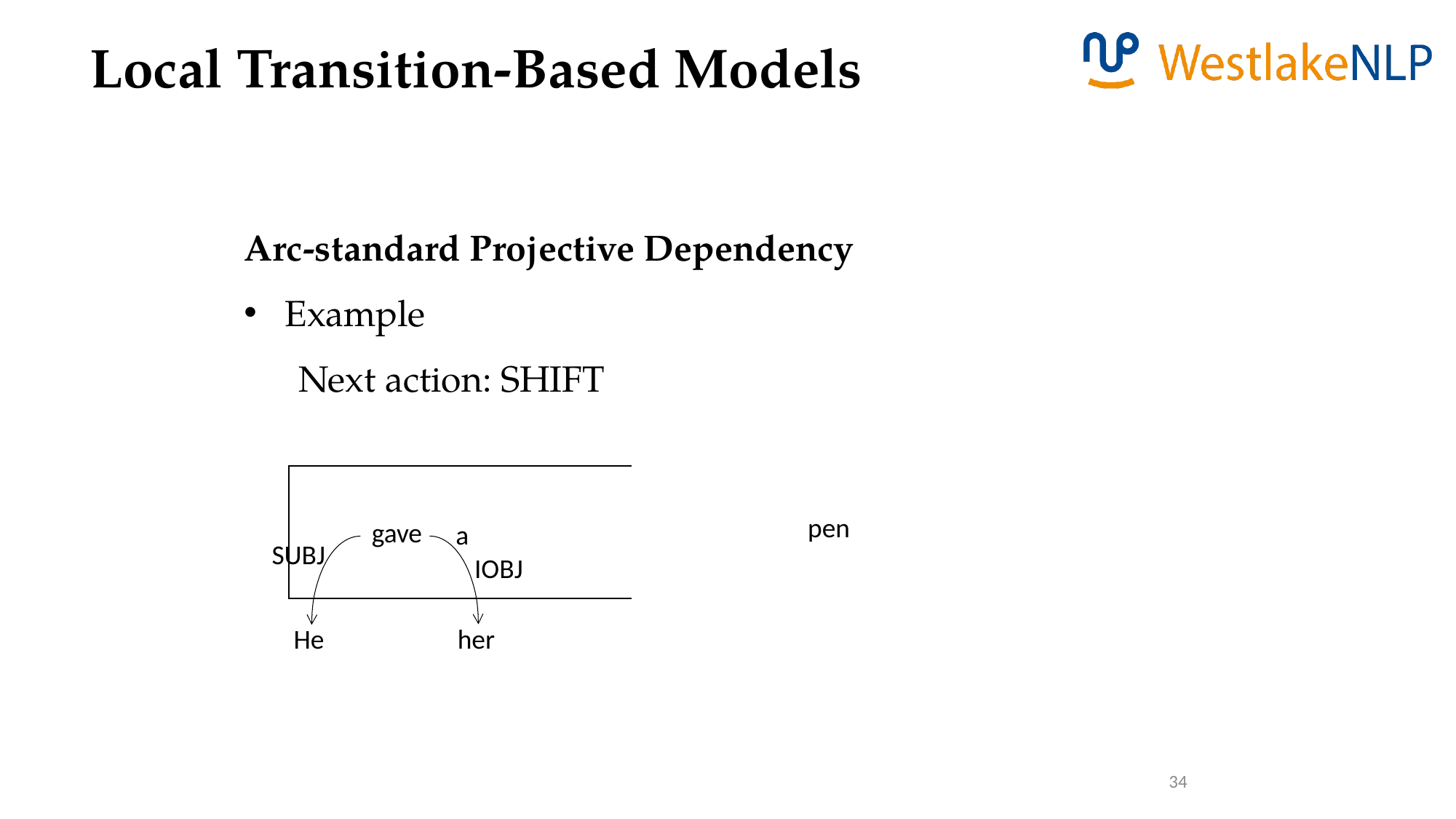

Local Transition-Based Models
Arc-standard Projective Dependency
Example
Next action: SHIFT

pen
gave
a
SUBJ
IOBJ

He
her
34